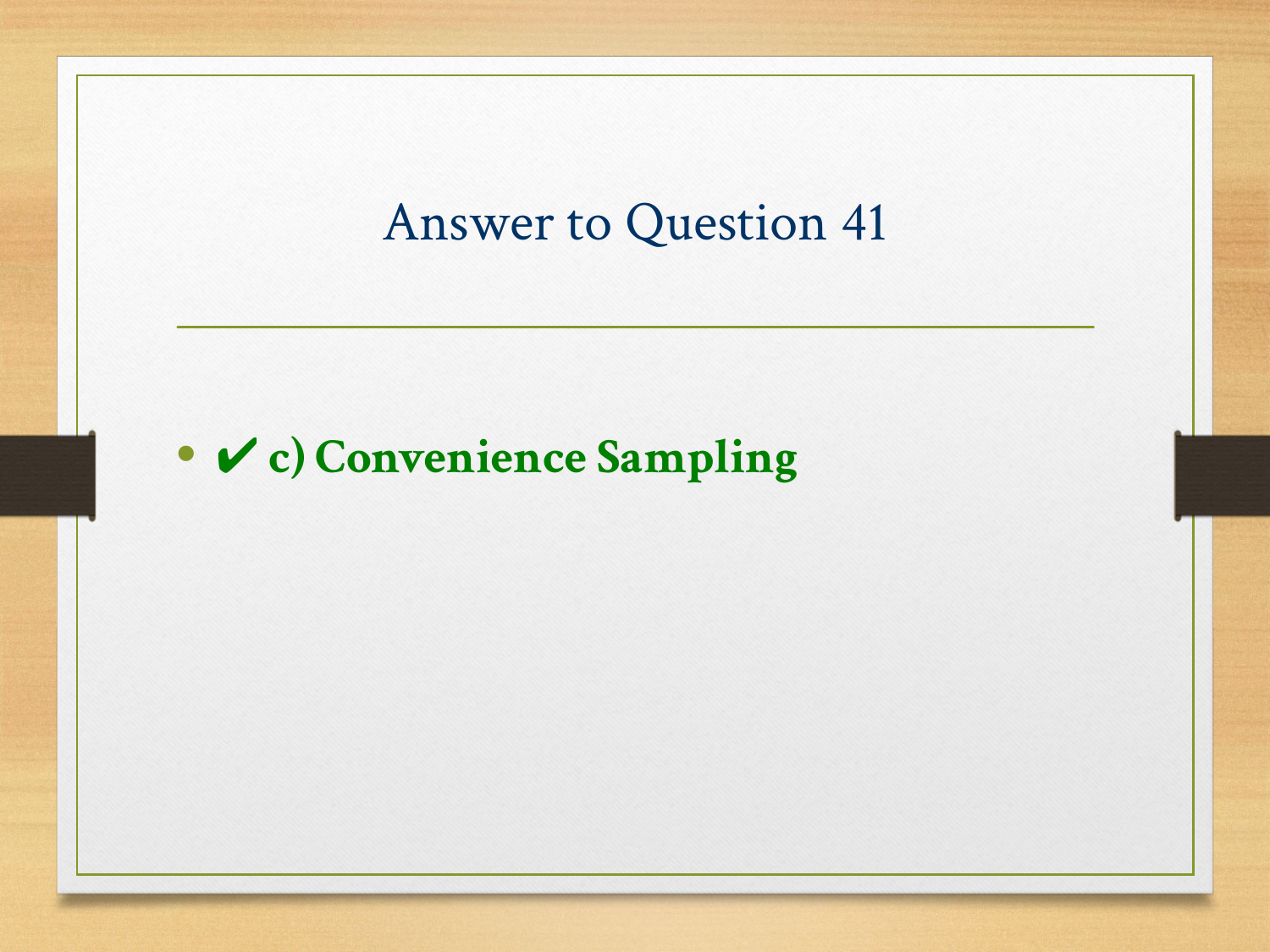

# Answer to Question 41

✔️ c) Convenience Sampling